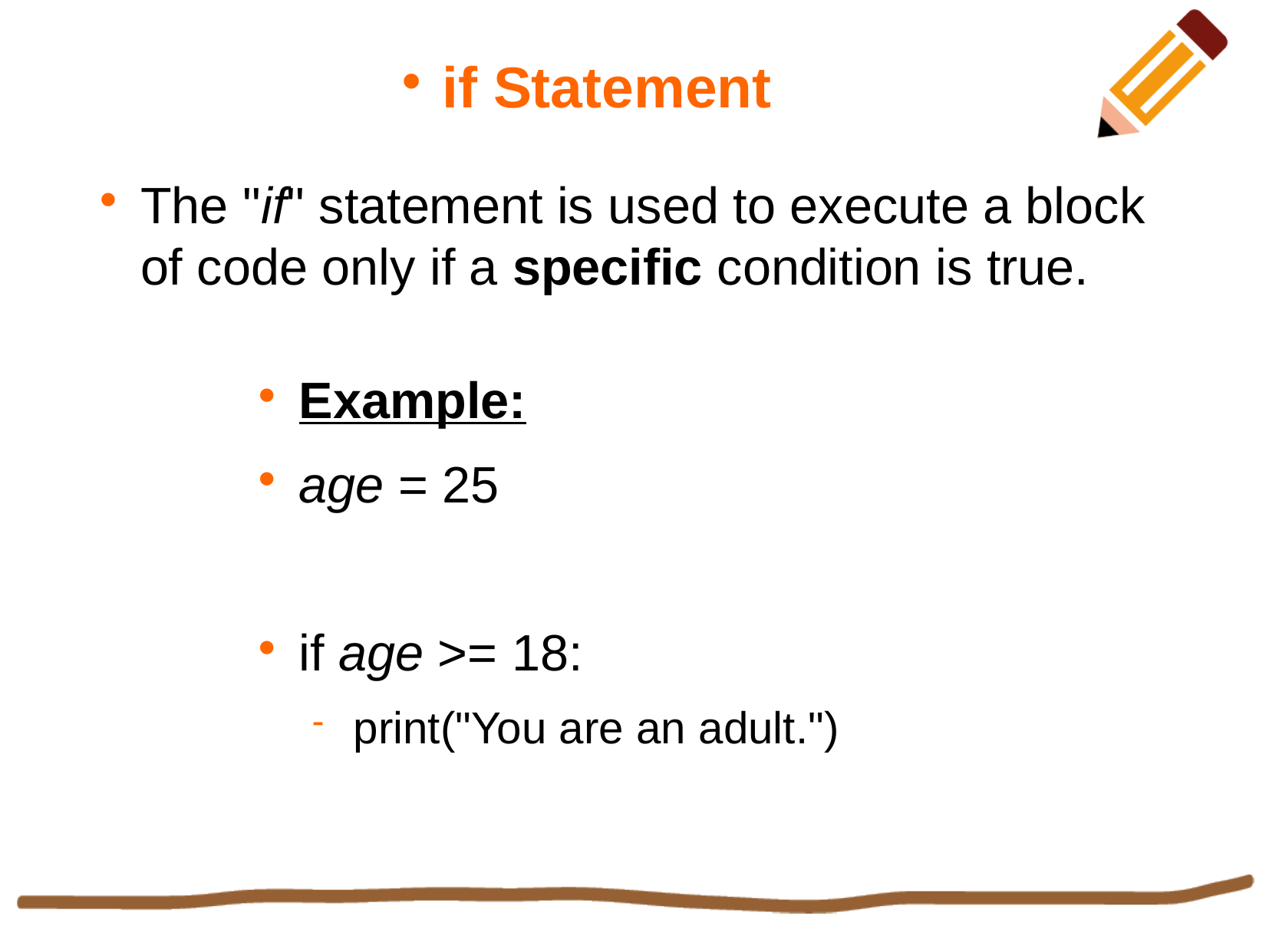

if Statement
The "if" statement is used to execute a block of code only if a specific condition is true.
Example:
age = 25

if age >= 18:
print("You are an adult.")